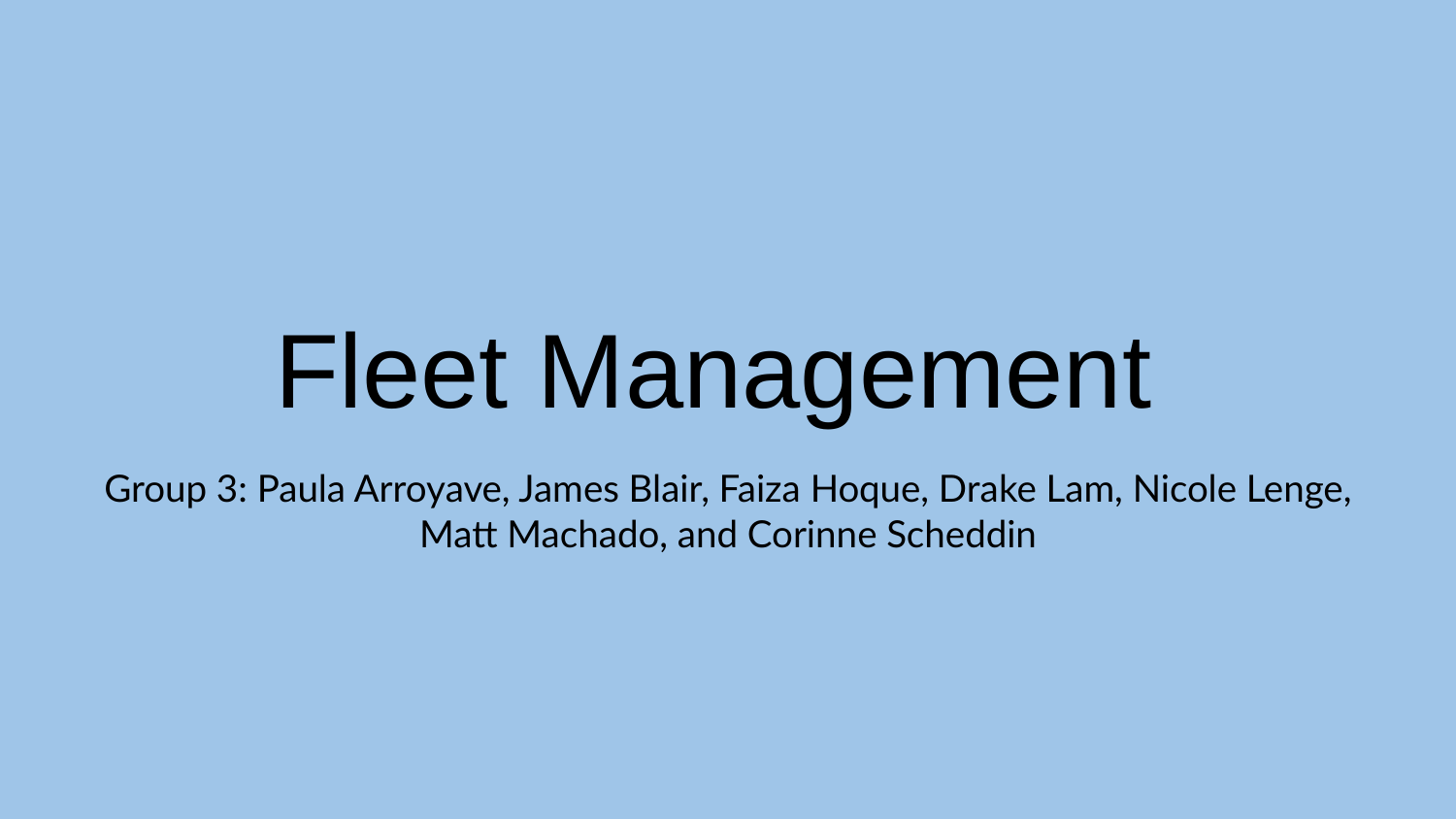

# Fleet Management
Group 3: Paula Arroyave, James Blair, Faiza Hoque, Drake Lam, Nicole Lenge, Matt Machado, and Corinne Scheddin